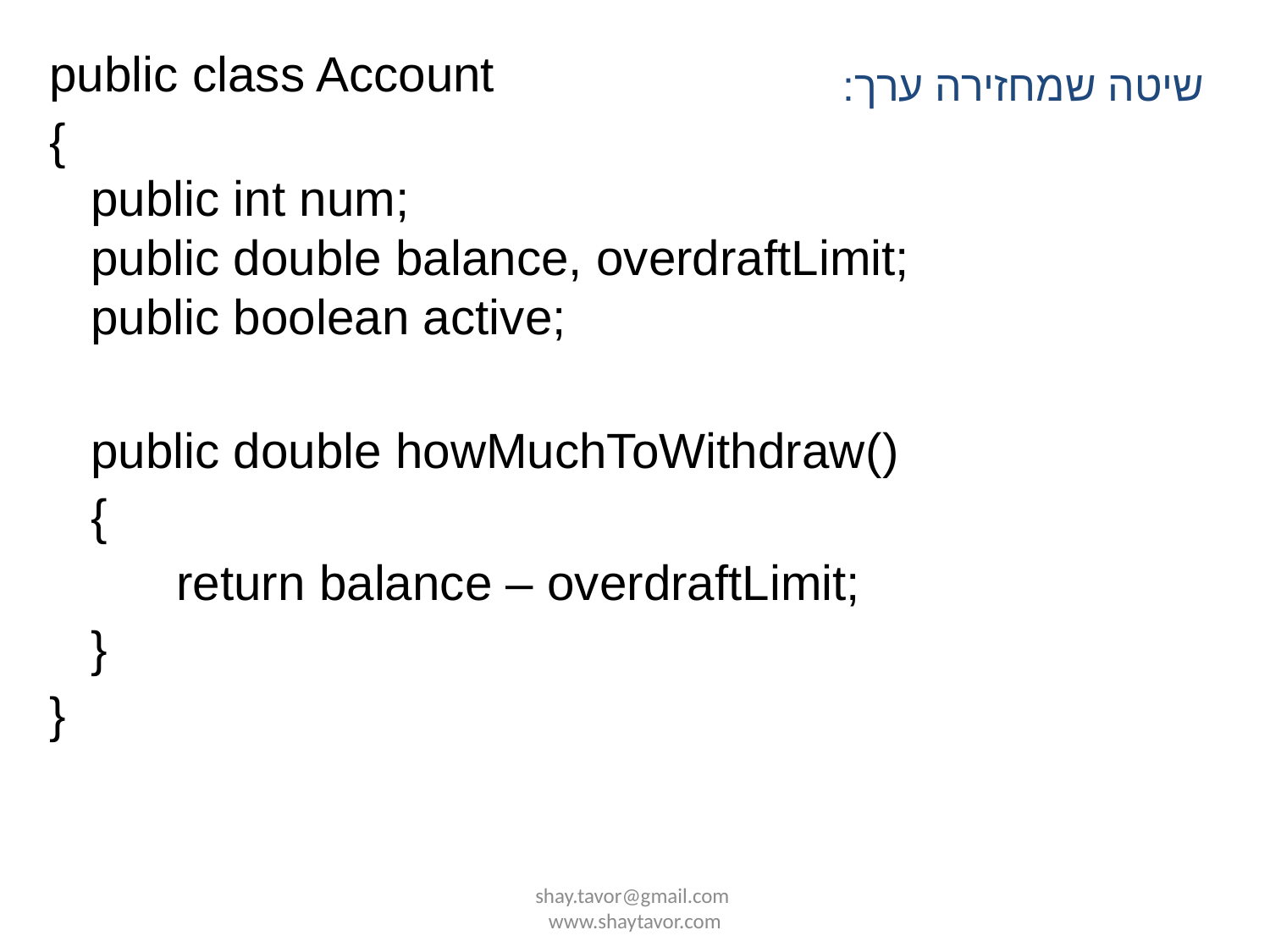

public class Account
{
   public int num;
   public double balance, overdraftLimit;
   public boolean active;

   public double howMuchToWithdraw()
   {
	return balance – overdraftLimit;
   }
}
שיטה שמחזירה ערך:
shay.tavor@gmail.com  www.shaytavor.com